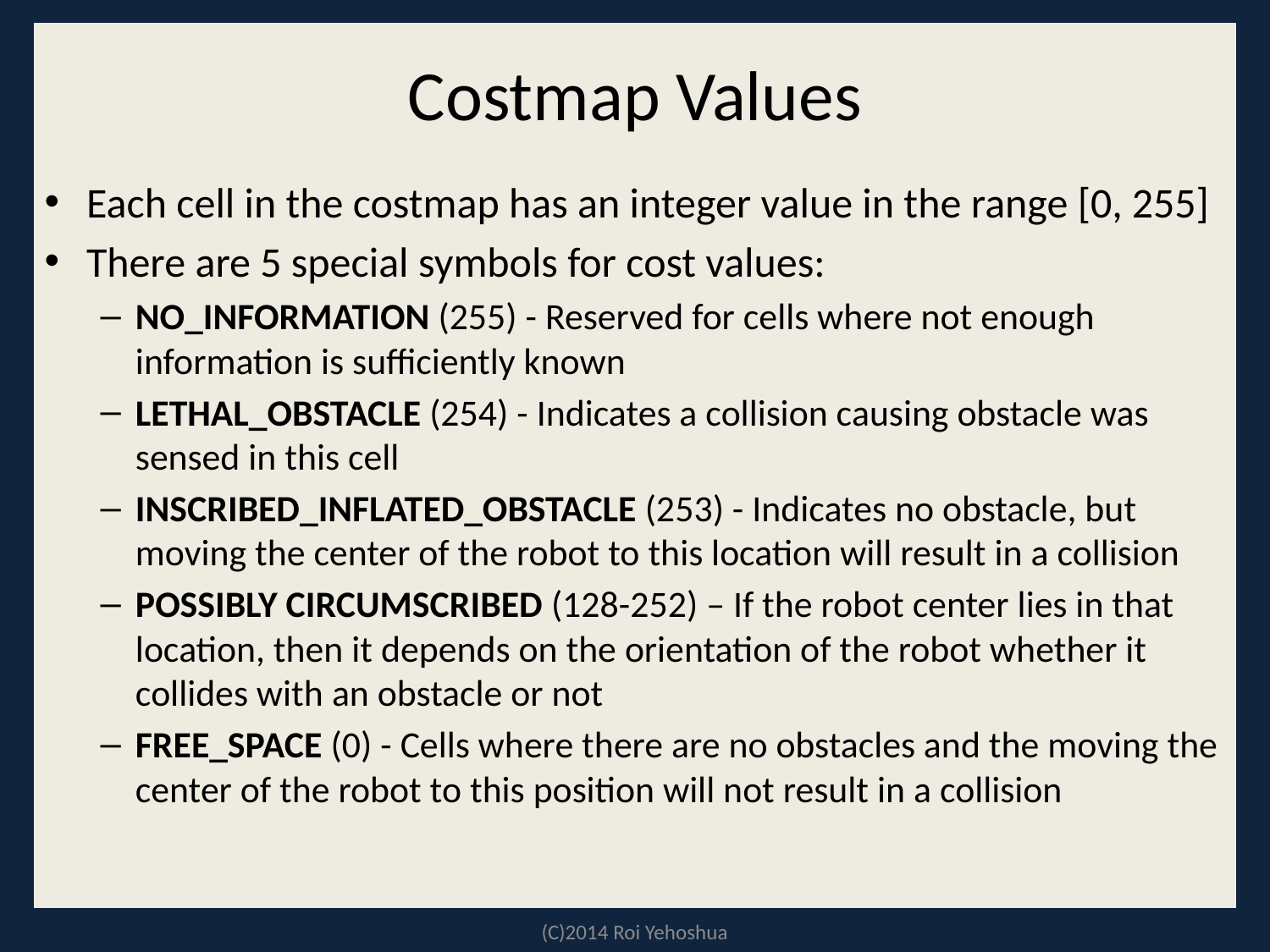

# Costmap Values
Each cell in the costmap has an integer value in the range [0, 255]
There are 5 special symbols for cost values:
NO_INFORMATION (255) - Reserved for cells where not enough information is sufficiently known
LETHAL_OBSTACLE (254) - Indicates a collision causing obstacle was sensed in this cell
INSCRIBED_INFLATED_OBSTACLE (253) - Indicates no obstacle, but moving the center of the robot to this location will result in a collision
POSSIBLY CIRCUMSCRIBED (128-252) – If the robot center lies in that location, then it depends on the orientation of the robot whether it collides with an obstacle or not
FREE_SPACE (0) - Cells where there are no obstacles and the moving the center of the robot to this position will not result in a collision

(C)2014 Roi Yehoshua